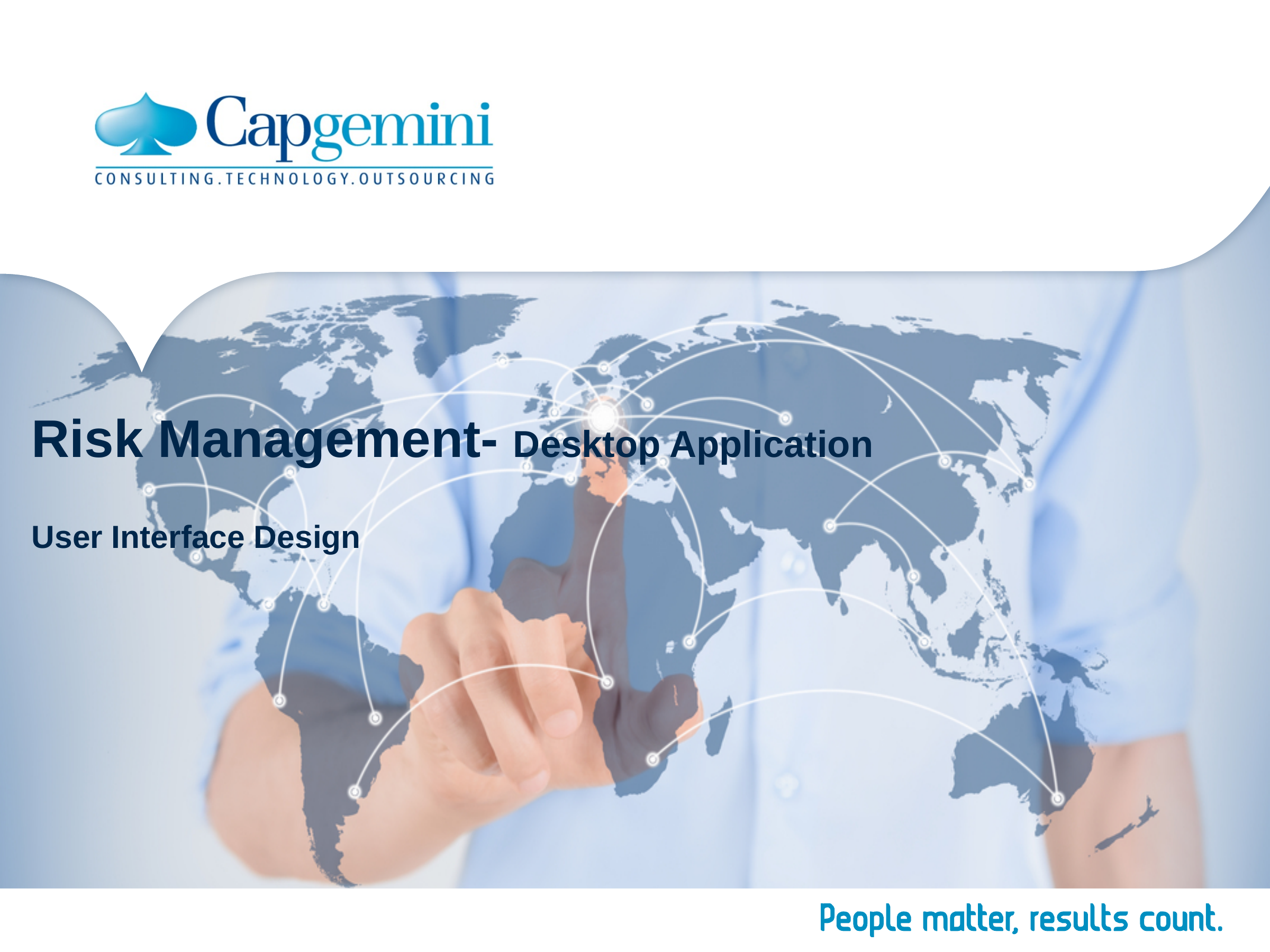

# Risk Management- Desktop Application User Interface Design